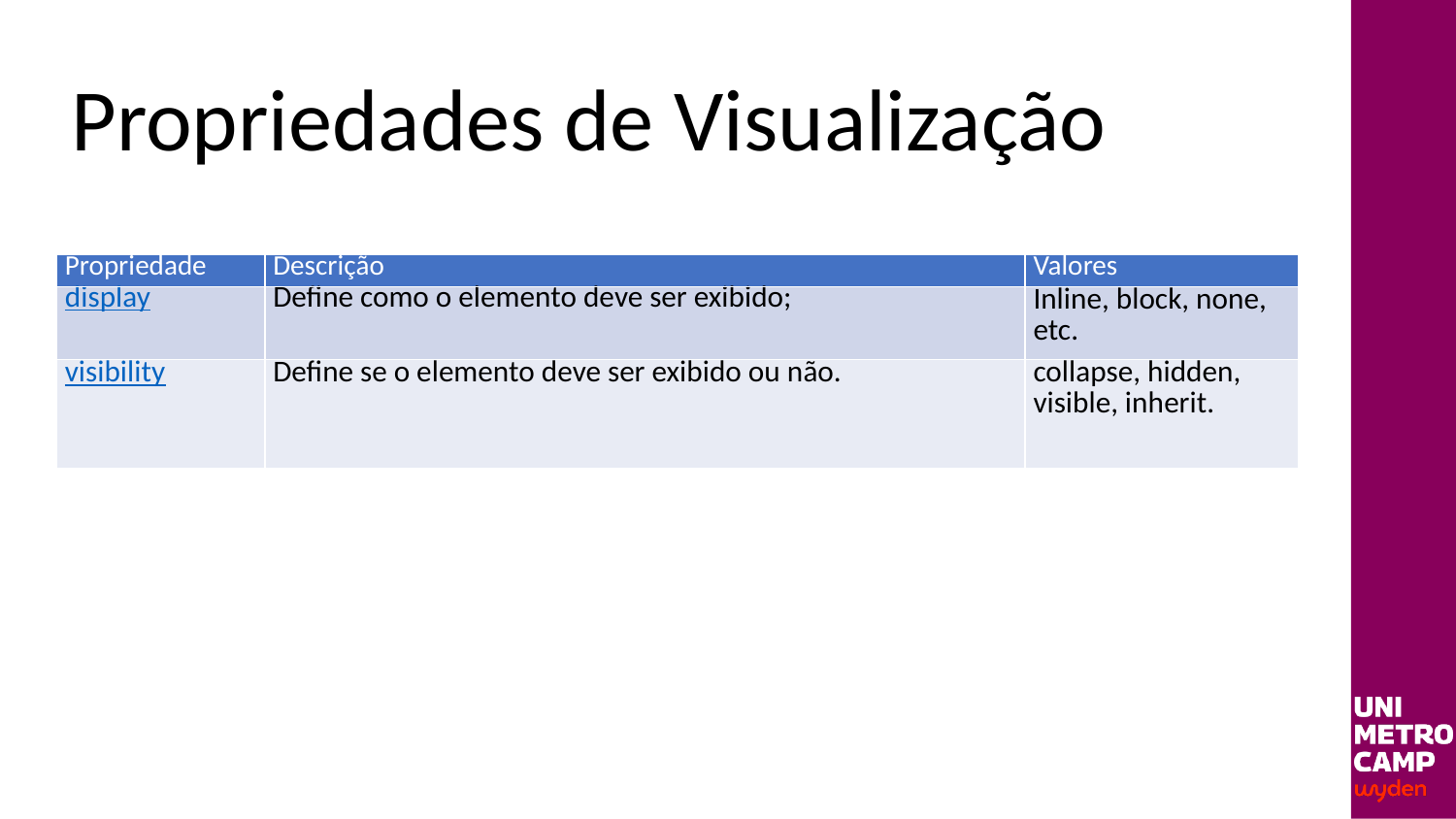

# Propriedades de Visualização
| Propriedade | Descrição | Valores |
| --- | --- | --- |
| display | Define como o elemento deve ser exibido; | Inline, block, none, etc. |
| visibility | Define se o elemento deve ser exibido ou não. | collapse, hidden, visible, inherit. |